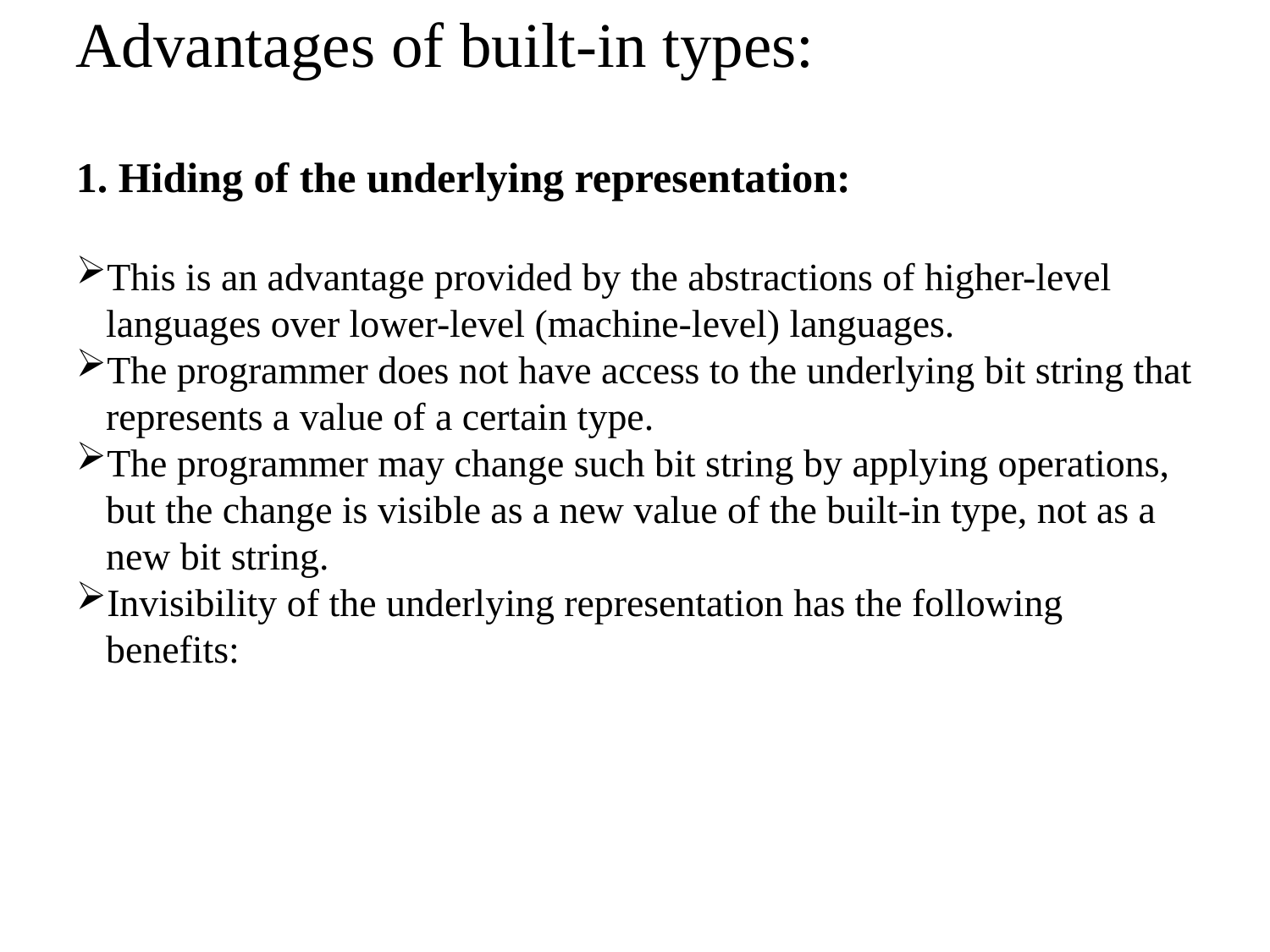

Advantages of built-in types:

1. Hiding of the underlying representation:

This is an advantage provided by the abstractions of higher-level languages over lower-level (machine-level) languages.
The programmer does not have access to the underlying bit string that represents a value of a certain type.
The programmer may change such bit string by applying operations, but the change is visible as a new value of the built-in type, not as a new bit string.
Invisibility of the underlying representation has the following benefits: